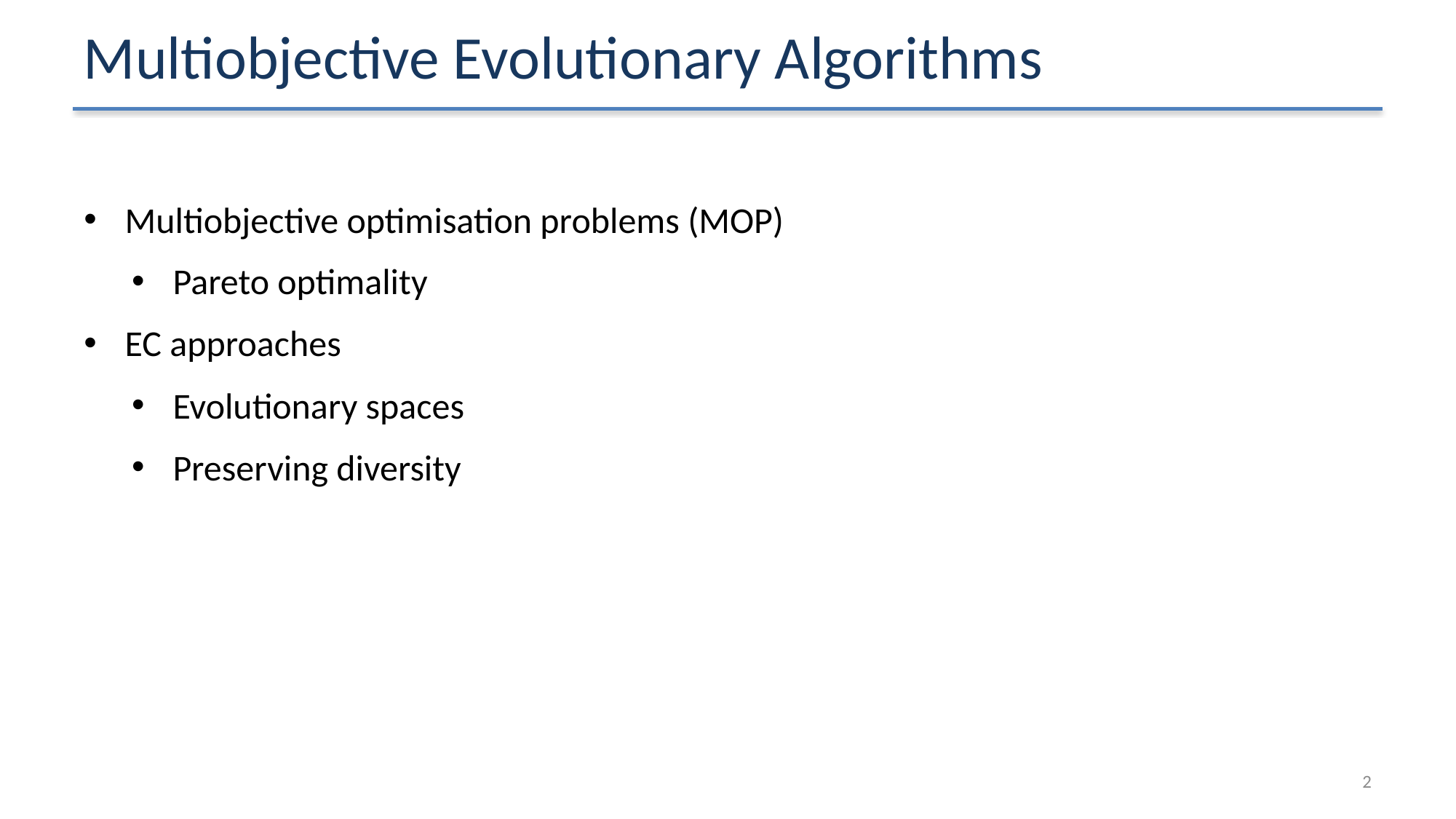

# Multiobjective Evolutionary Algorithms
Multiobjective optimisation problems (MOP)
Pareto optimality
EC approaches
Evolutionary spaces
Preserving diversity
2